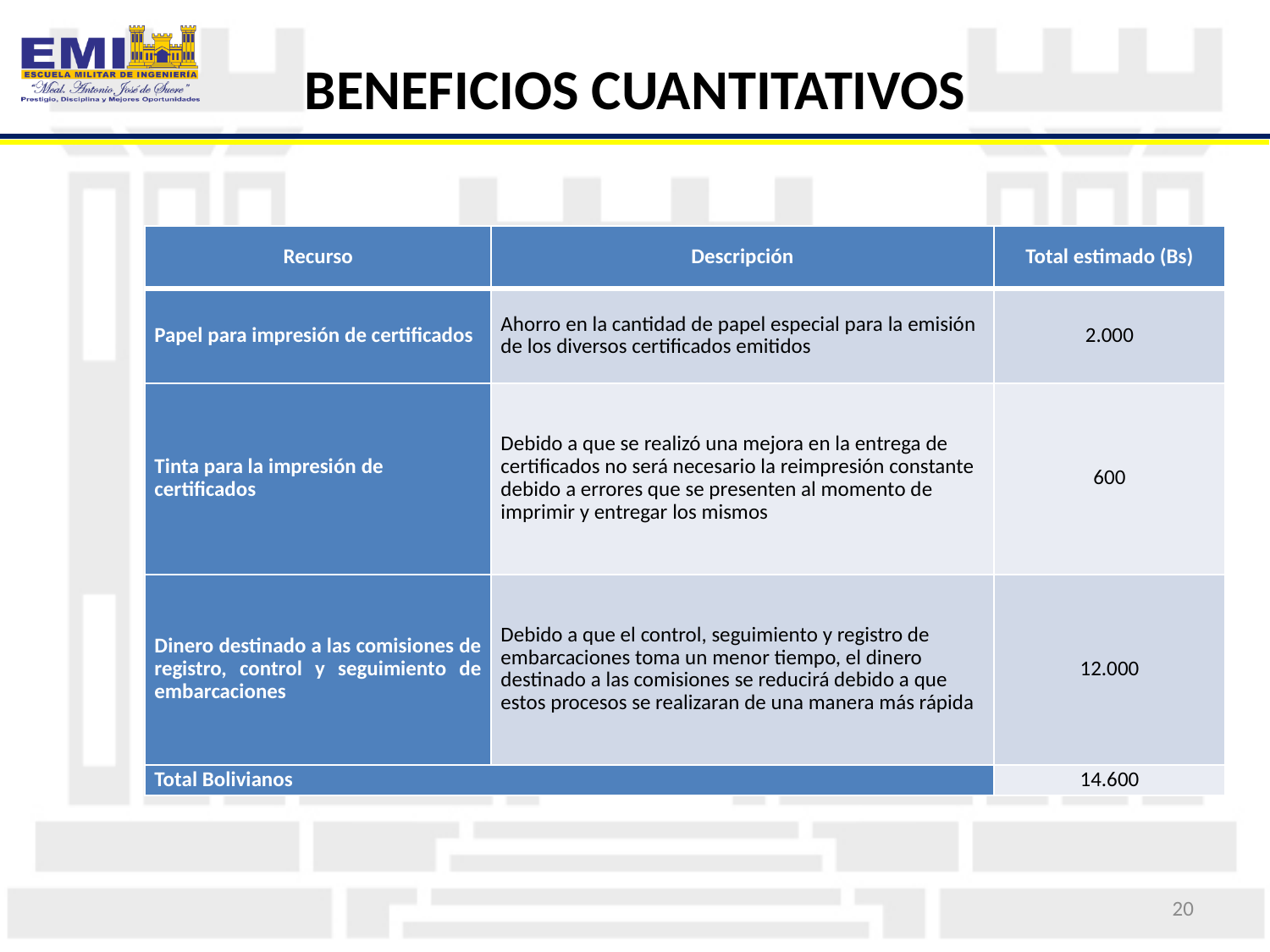

# BENEFICIOS CUANTITATIVOS
| Recurso | Descripción | Total estimado (Bs) |
| --- | --- | --- |
| Papel para impresión de certificados | Ahorro en la cantidad de papel especial para la emisión de los diversos certificados emitidos | 2.000 |
| Tinta para la impresión de certificados | Debido a que se realizó una mejora en la entrega de certificados no será necesario la reimpresión constante debido a errores que se presenten al momento de imprimir y entregar los mismos | 600 |
| Dinero destinado a las comisiones de registro, control y seguimiento de embarcaciones | Debido a que el control, seguimiento y registro de embarcaciones toma un menor tiempo, el dinero destinado a las comisiones se reducirá debido a que estos procesos se realizaran de una manera más rápida | 12.000 |
| Total Bolivianos |  | 14.600 |
20